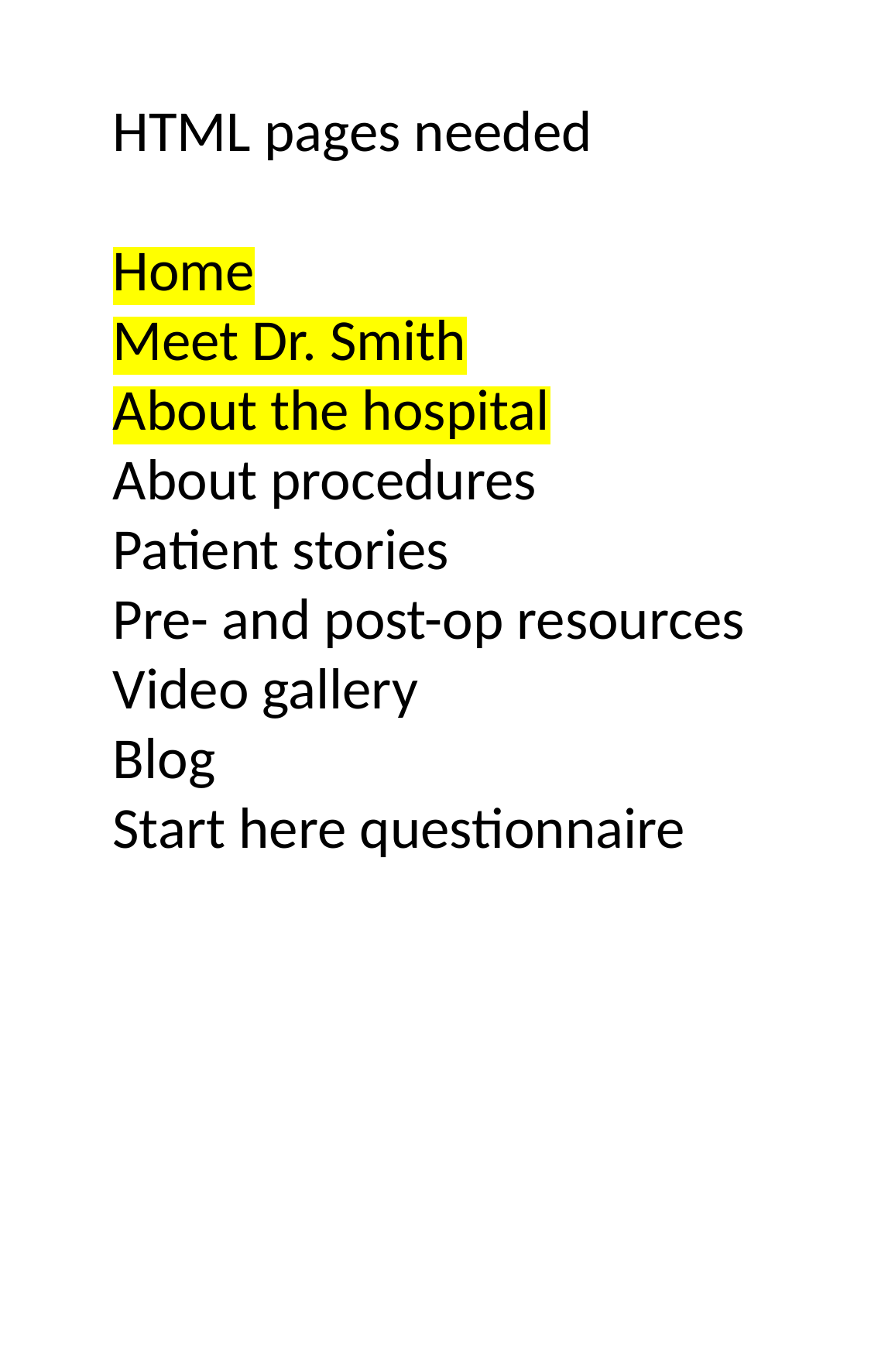

HTML pages needed

Home
Meet Dr. Smith
About the hospital
About procedures
Patient stories
Pre- and post-op resources
Video gallery
Blog
Start here questionnaire